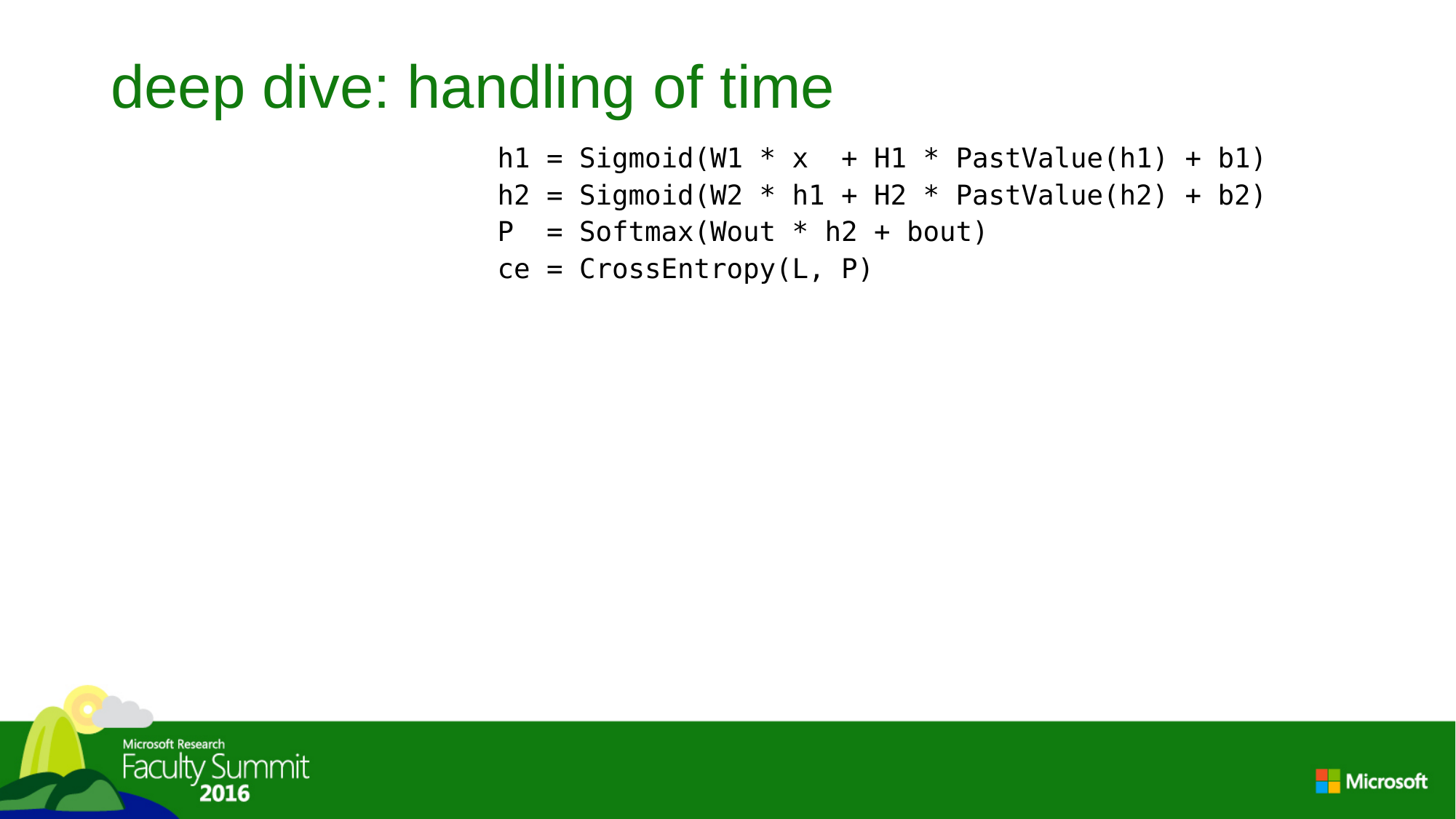

# deep dive: handling of time
h1 = Sigmoid(W1 * x  + H1 * PastValue(h1) + b1)
h2 = Sigmoid(W2 * h1 + H2 * PastValue(h2) + b2)
P  = Softmax(Wout * h2 + bout)
ce = CrossEntropy(L, P)